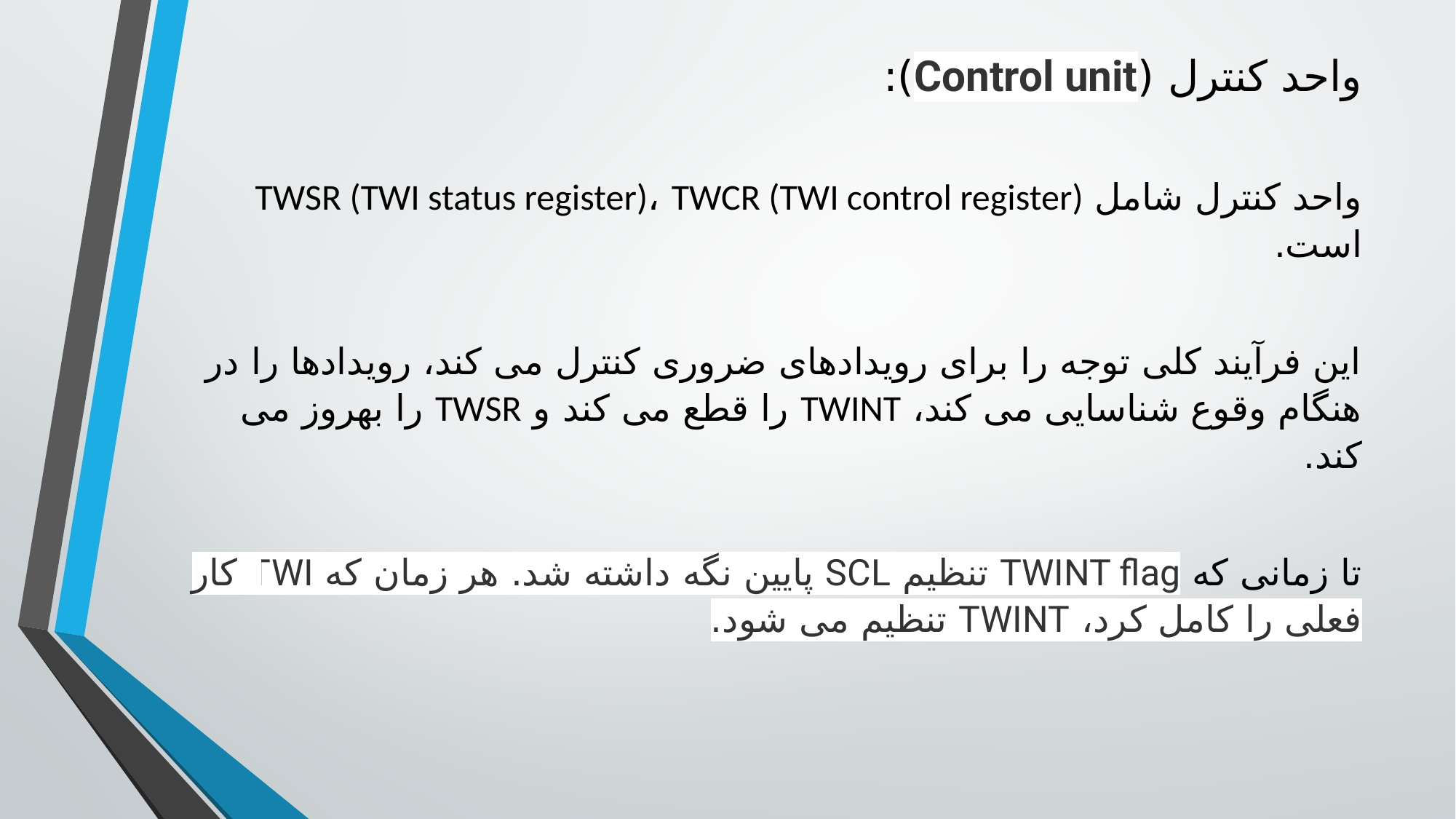

واحد کنترل (Control unit):

واحد کنترل شامل TWSR (TWI status register)، TWCR (TWI control register) است.

این فرآیند کلی توجه را برای رویدادهای ضروری کنترل می کند، رویدادها را در هنگام وقوع شناسایی می کند، TWINT را قطع می کند و TWSR را به­روز می کند.

تا زمانی که TWINT flag تنظیم SCL پایین نگه داشته شد. هر زمان که TWI کار فعلی را کامل کرد، TWINT تنظیم می شود.